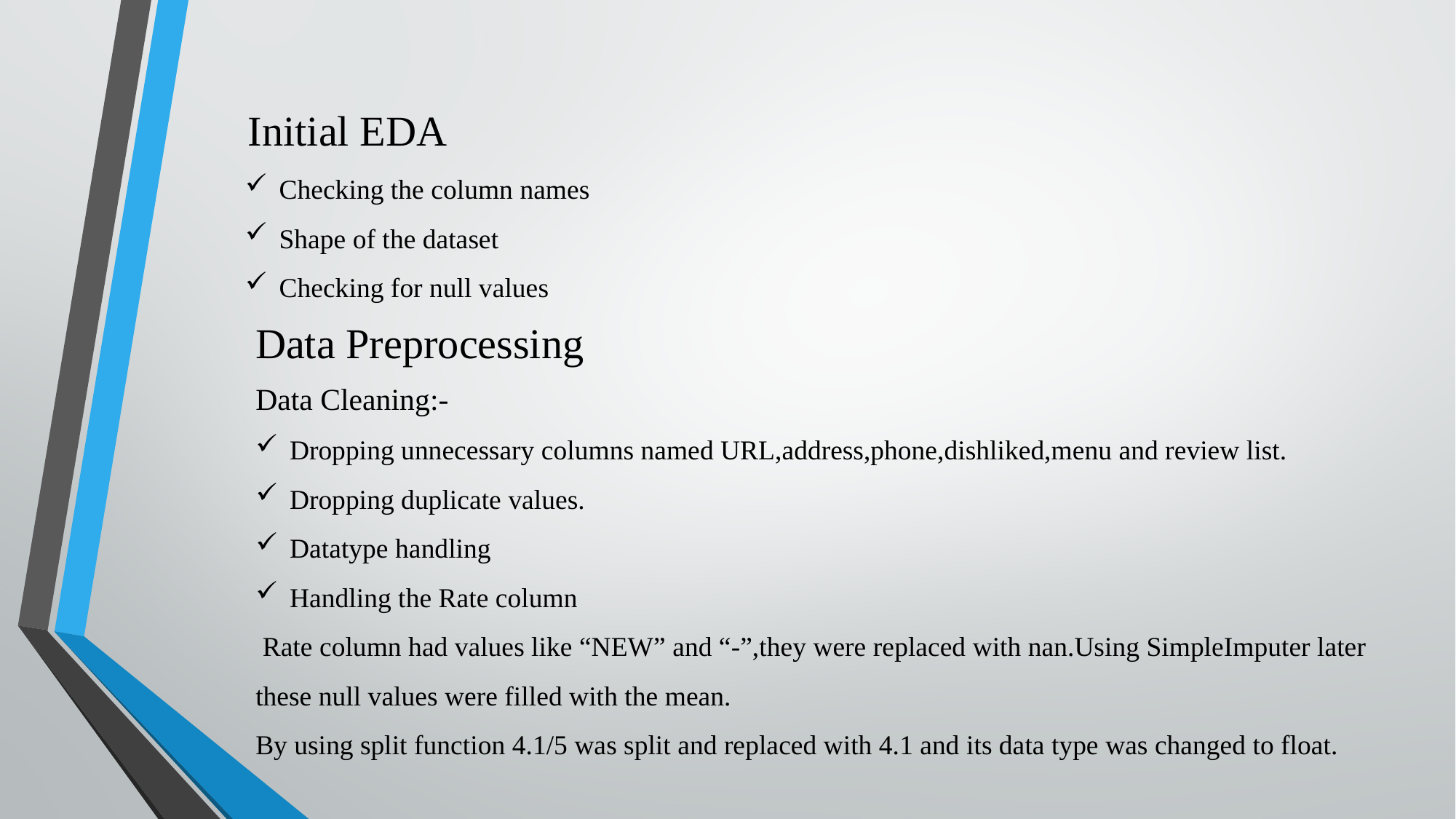

Initial EDA
Checking the column names
Shape of the dataset
Checking for null values
Data Preprocessing
Data Cleaning:-
Dropping unnecessary columns named URL,address,phone,dishliked,menu and review list.
Dropping duplicate values.
Datatype handling
Handling the Rate column
 Rate column had values like “NEW” and “-”,they were replaced with nan.Using SimpleImputer later these null values were filled with the mean.
By using split function 4.1/5 was split and replaced with 4.1 and its data type was changed to float.